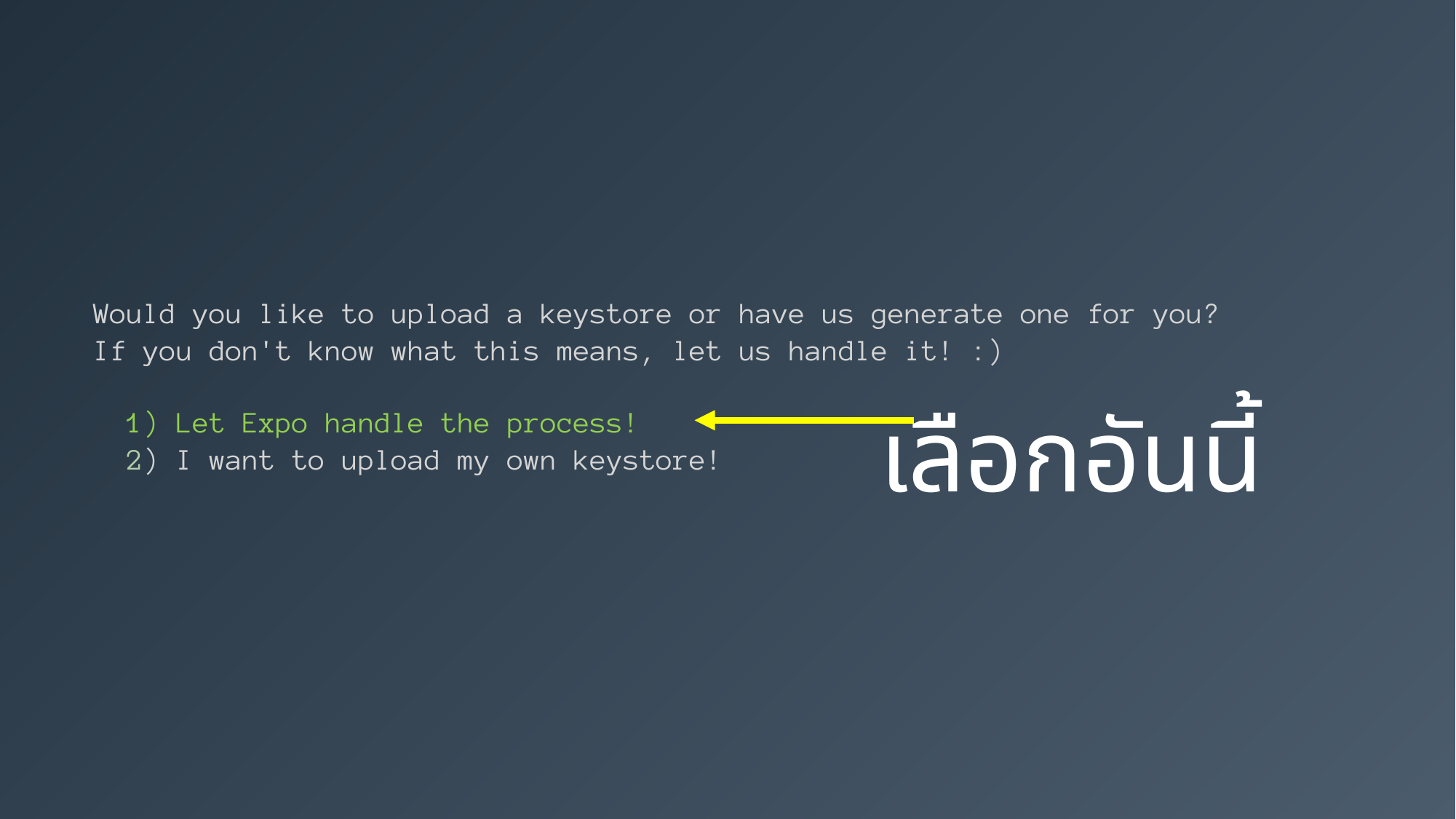

Would you like to upload a keystore or have us generate one for you?
If you don't know what this means, let us handle it! :)
  1) Let Expo handle the process!
  2) I want to upload my own keystore!
เลือกอันนี้